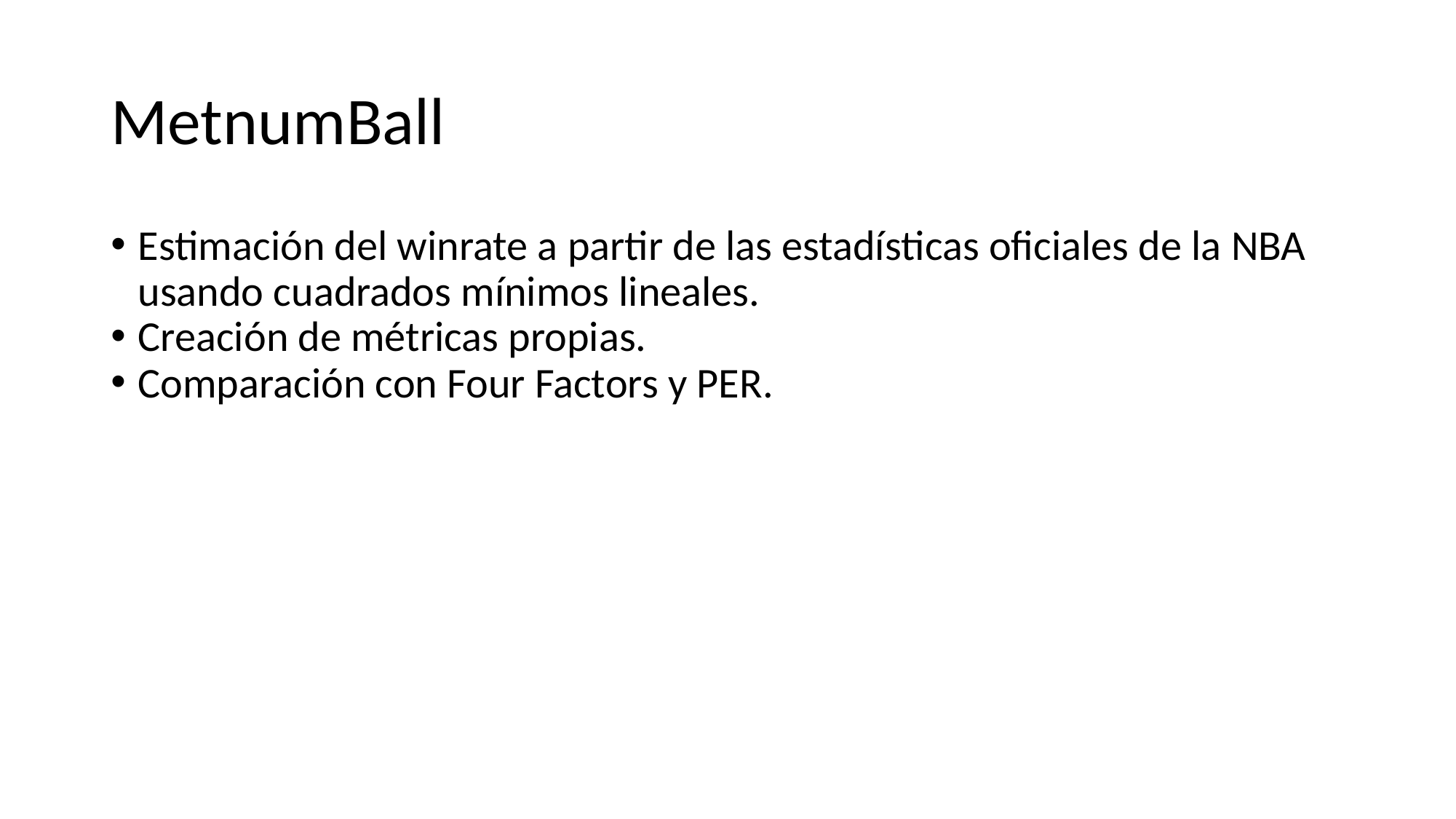

MetnumBall
Estimación del winrate a partir de las estadísticas oficiales de la NBA usando cuadrados mínimos lineales.
Creación de métricas propias.
Comparación con Four Factors y PER.